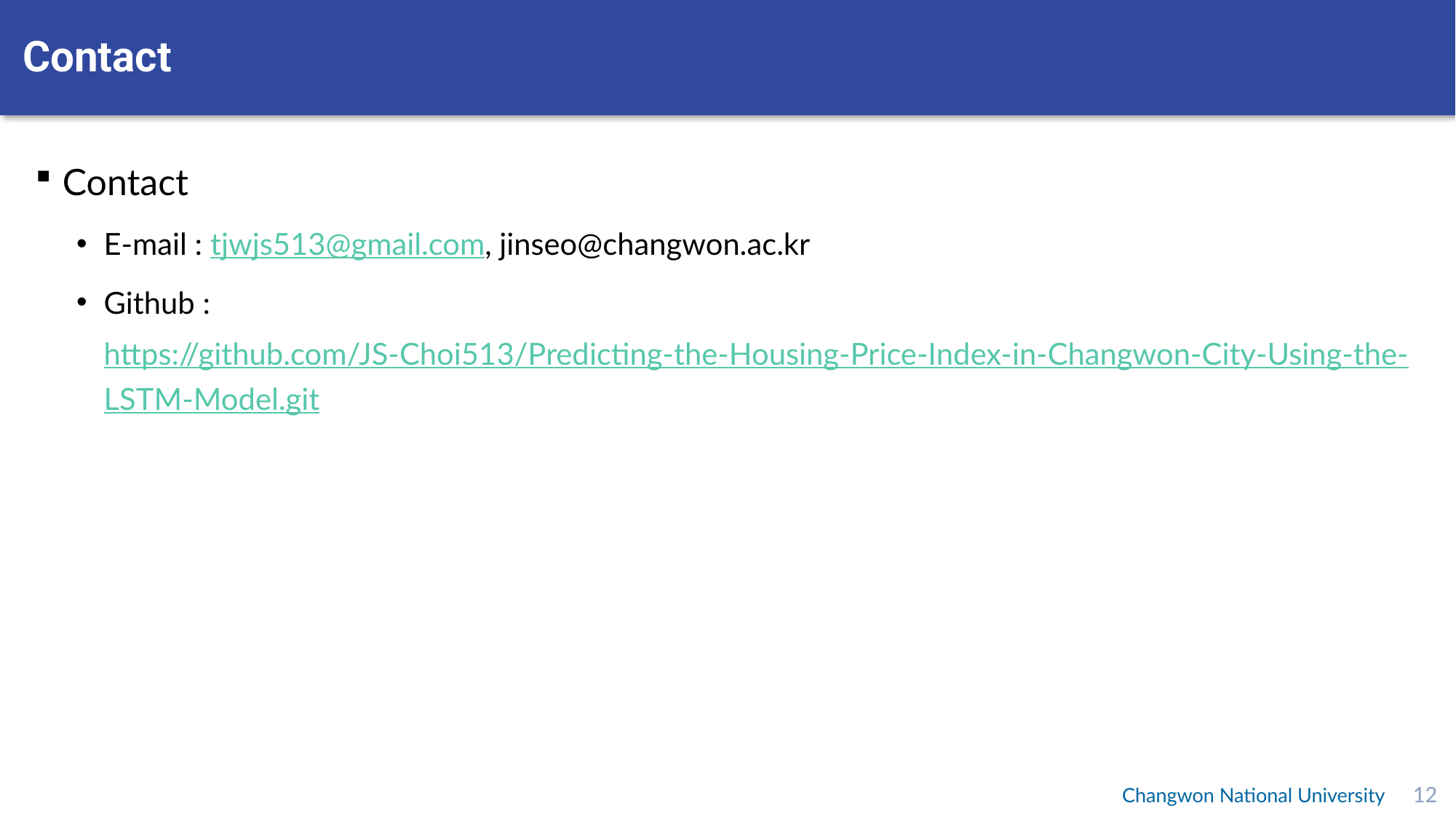

# Contact
Contact
E-mail : tjwjs513@gmail.com, jinseo@changwon.ac.kr
Github : https://github.com/JS-Choi513/Predicting-the-Housing-Price-Index-in-Changwon-City-Using-the-LSTM-Model.git

12